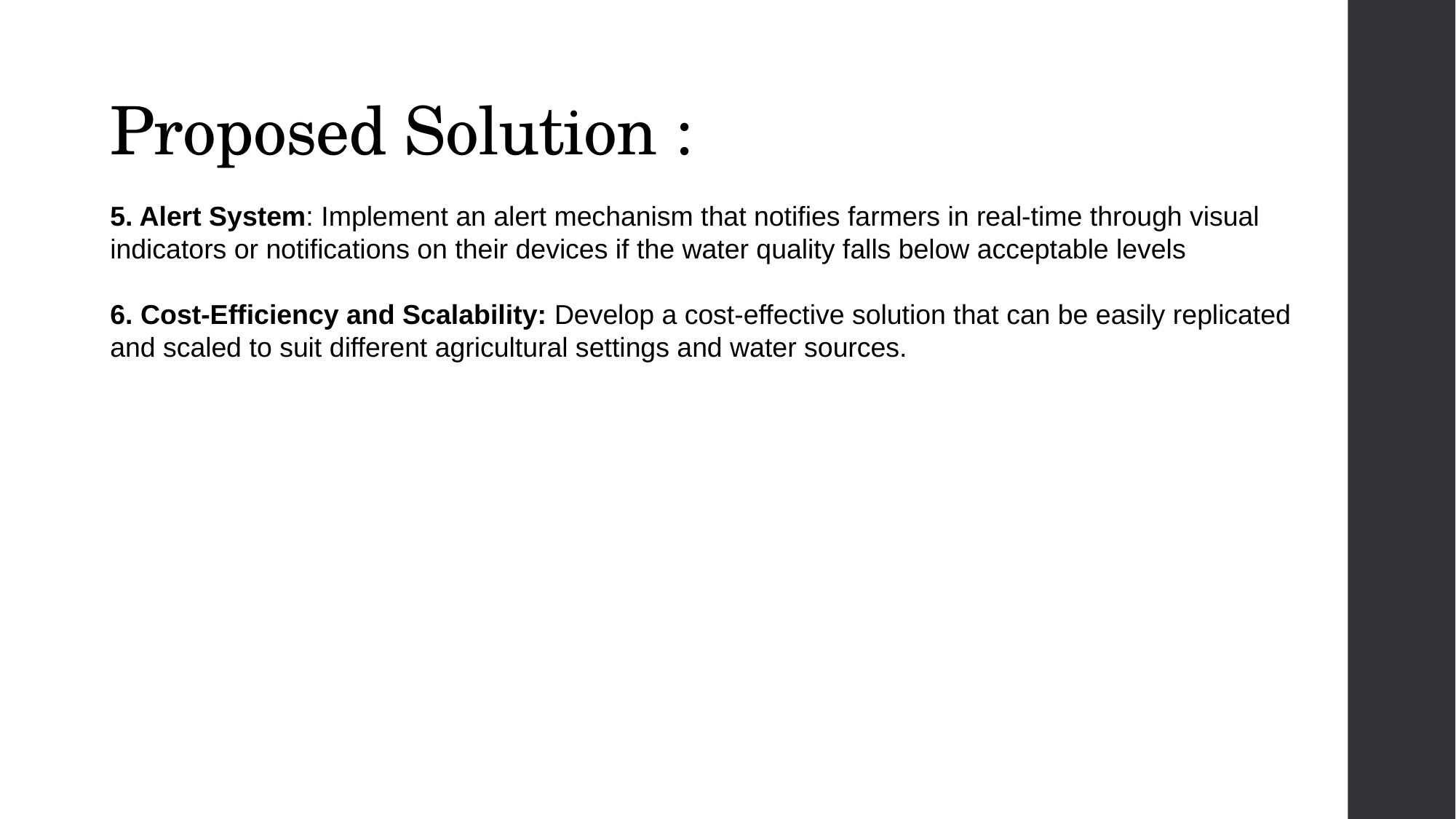

# Proposed Solution :
5. Alert System: Implement an alert mechanism that notifies farmers in real-time through visual indicators or notifications on their devices if the water quality falls below acceptable levels

6. Cost-Efficiency and Scalability: Develop a cost-effective solution that can be easily replicated and scaled to suit different agricultural settings and water sources.